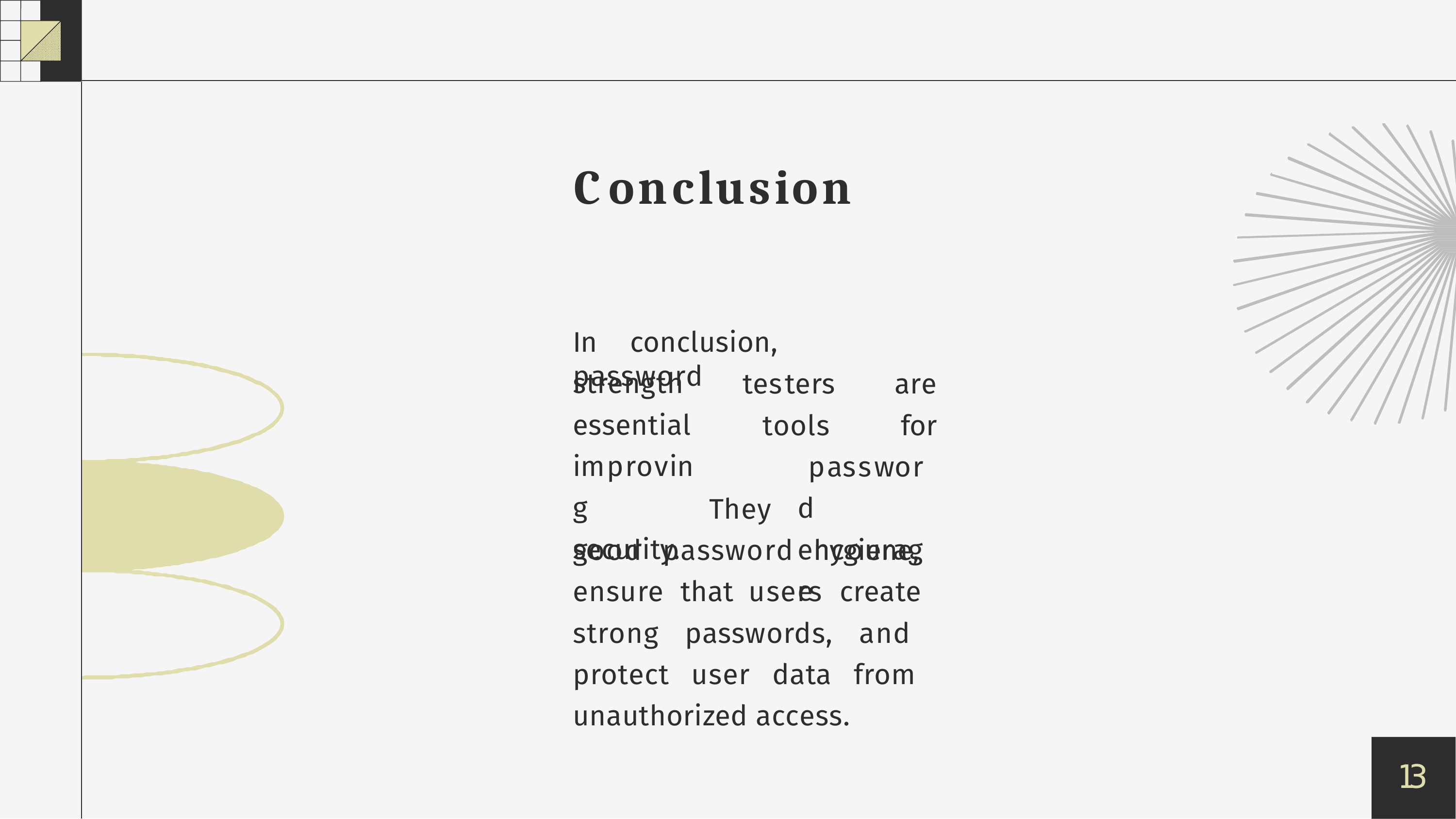

# Conclusion
In	conclusion,	password
strength  essential  improving  security.
testers	are
tools	for
password  encourage
They
good password hygiene,  ensure that users create  strong passwords, and  protect user data from  unauthorized access.
1 3